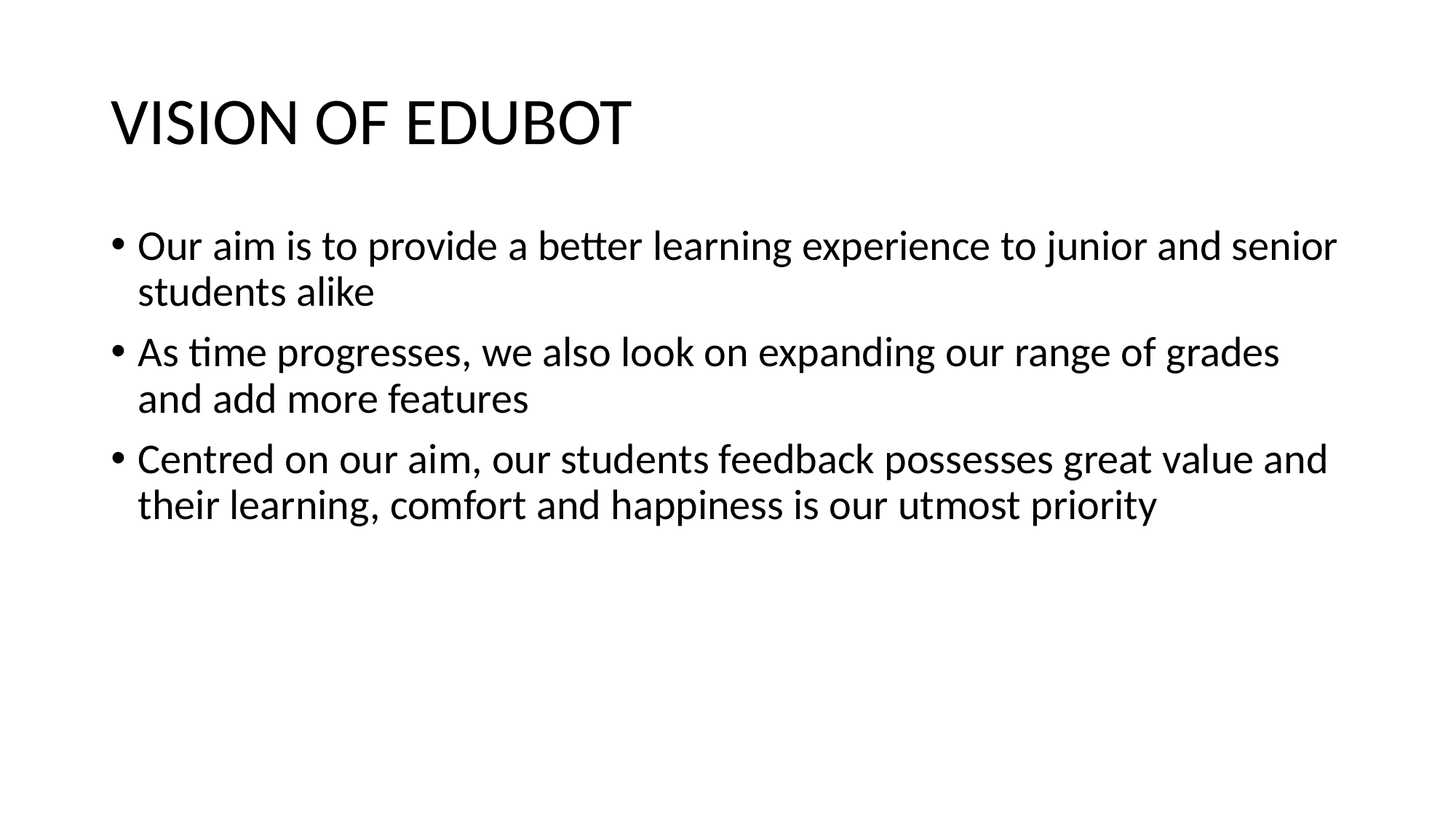

# VISION OF EDUBOT
Our aim is to provide a better learning experience to junior and senior students alike
As time progresses, we also look on expanding our range of grades and add more features
Centred on our aim, our students feedback possesses great value and their learning, comfort and happiness is our utmost priority